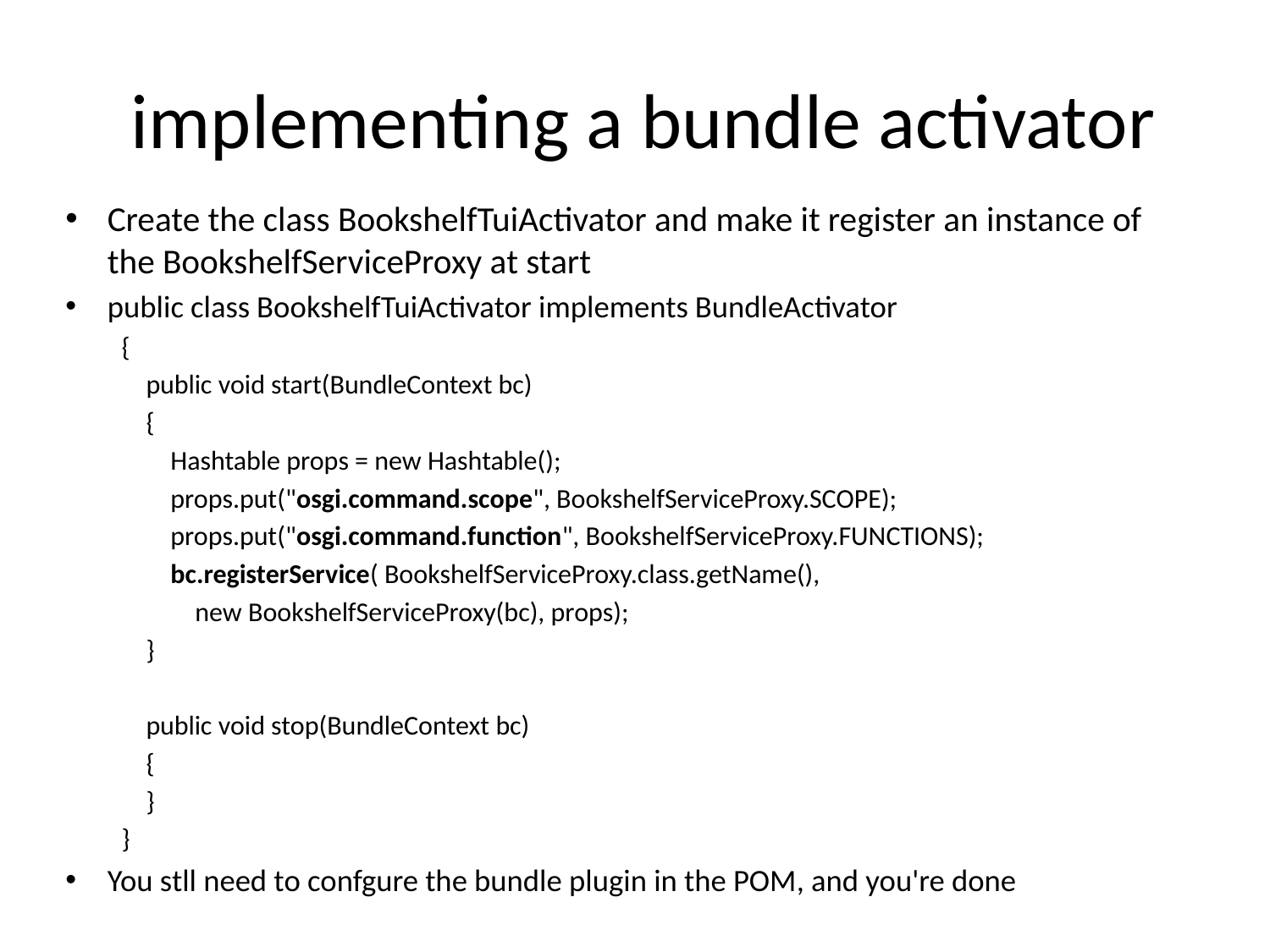

# implementing a bundle activator
Create the class BookshelfTuiActivator and make it register an instance of the BookshelfServiceProxy at start
public class BookshelfTuiActivator implements BundleActivator
{
    public void start(BundleContext bc)
    {
        Hashtable props = new Hashtable();
        props.put("osgi.command.scope", BookshelfServiceProxy.SCOPE);
        props.put("osgi.command.function", BookshelfServiceProxy.FUNCTIONS);
        bc.registerService( BookshelfServiceProxy.class.getName(),
            new BookshelfServiceProxy(bc), props);
    }

    public void stop(BundleContext bc)
    {
    }
}
You stll need to confgure the bundle plugin in the POM, and you're done